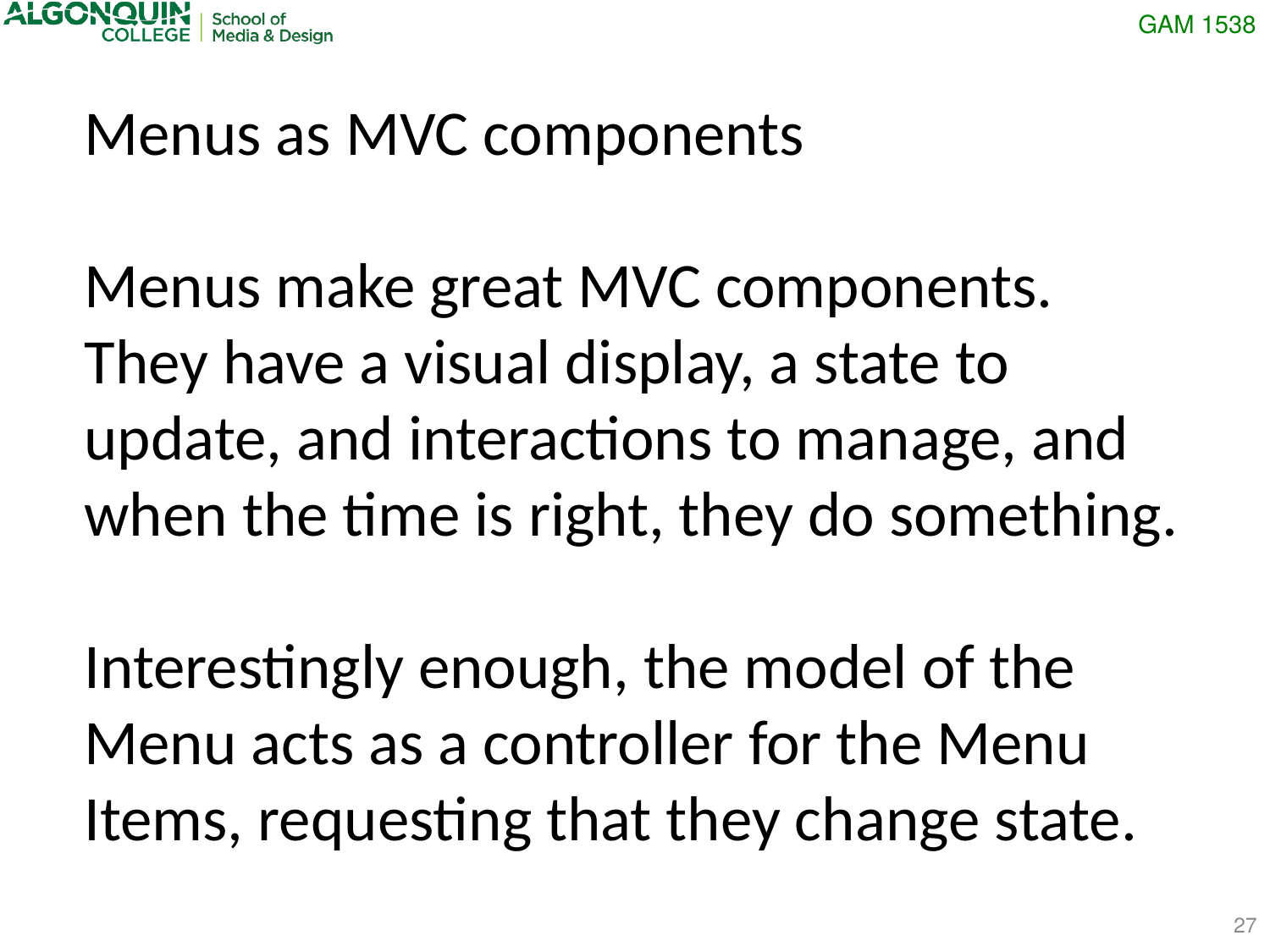

Menus as MVC components

Menus make great MVC components. They have a visual display, a state to update, and interactions to manage, and when the time is right, they do something.

Interestingly enough, the model of the Menu acts as a controller for the Menu Items, requesting that they change state.
27